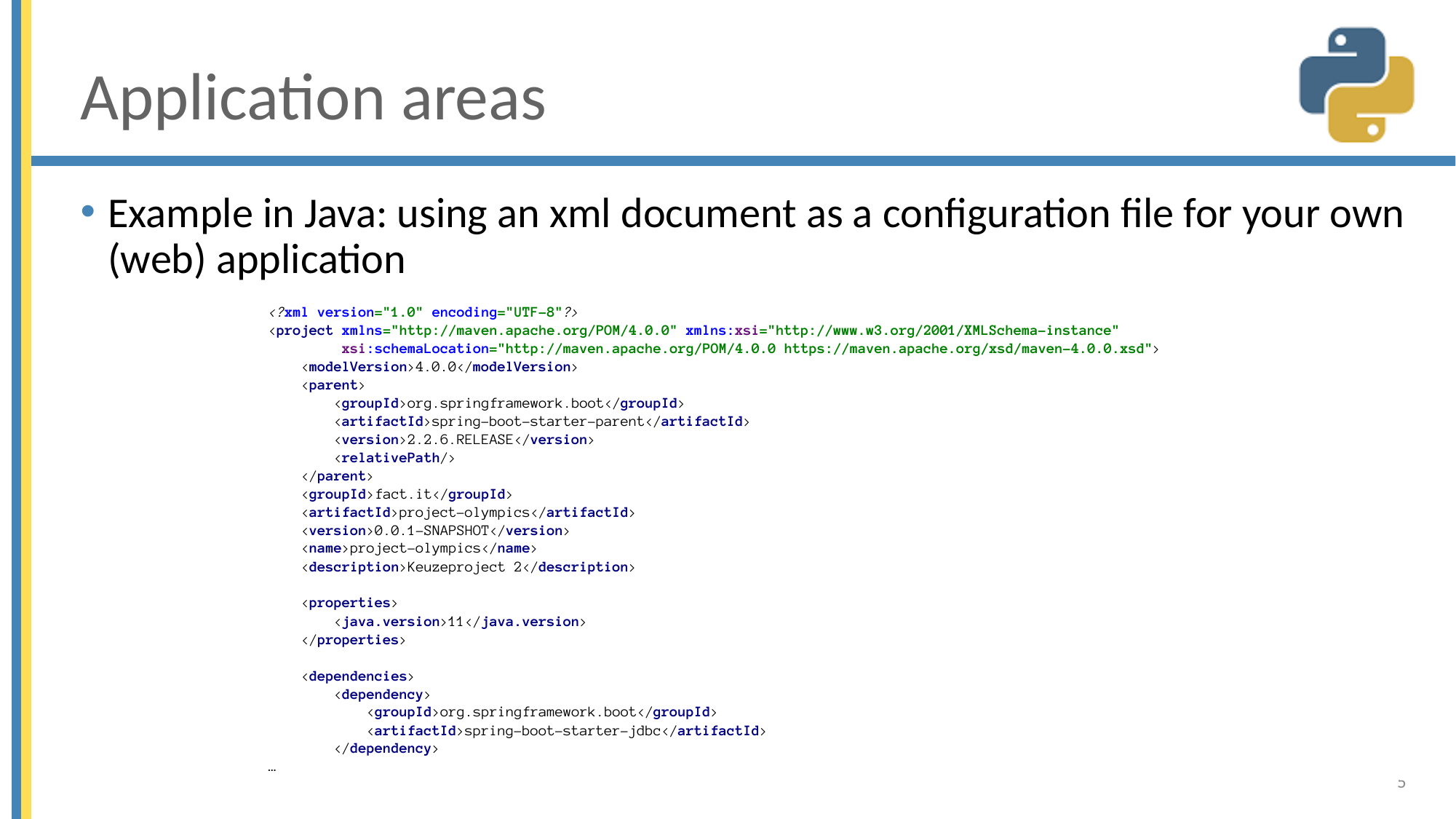

# Application areas
Example in Java: using an xml document as a configuration file for your own (web) application

<?xml version="1.0" encoding="UTF-8"?>
<project xmlns="http://maven.apache.org/POM/4.0.0" xmlns:xsi="http://www.w3.org/2001/XMLSchema-instance"
         xsi:schemaLocation="http://maven.apache.org/POM/4.0.0 https://maven.apache.org/xsd/maven-4.0.0.xsd">
    <modelVersion>4.0.0</modelVersion>
    <parent>
        <groupId>org.springframework.boot</groupId>
        <artifactId>spring-boot-starter-parent</artifactId>
        <version>2.2.6.RELEASE</version>
        <relativePath/>
    </parent>
    <groupId>fact.it</groupId>
    <artifactId>project-olympics</artifactId>
    <version>0.0.1-SNAPSHOT</version>
    <name>project-olympics</name>
    <description>Keuzeproject 2</description>
    <properties>
        <java.version>11</java.version>
    </properties>
    <dependencies>
        <dependency>
            <groupId>org.springframework.boot</groupId>
            <artifactId>spring-boot-starter-jdbc</artifactId>
        </dependency>
…
5